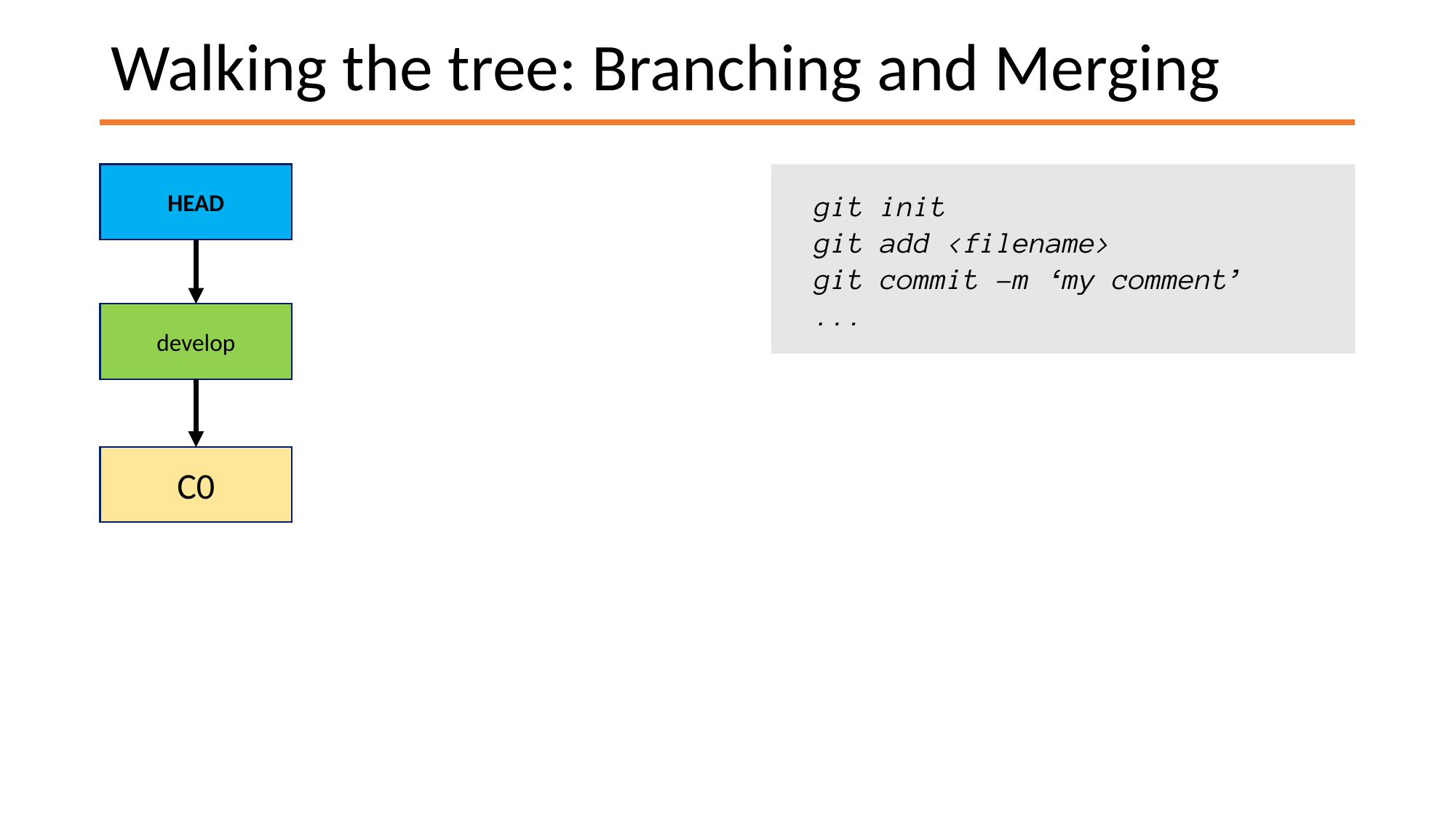

# Walking the tree: Branching and Merging
HEAD
git init
git add <filename>
git commit –m ‘my comment’
...
develop
C0